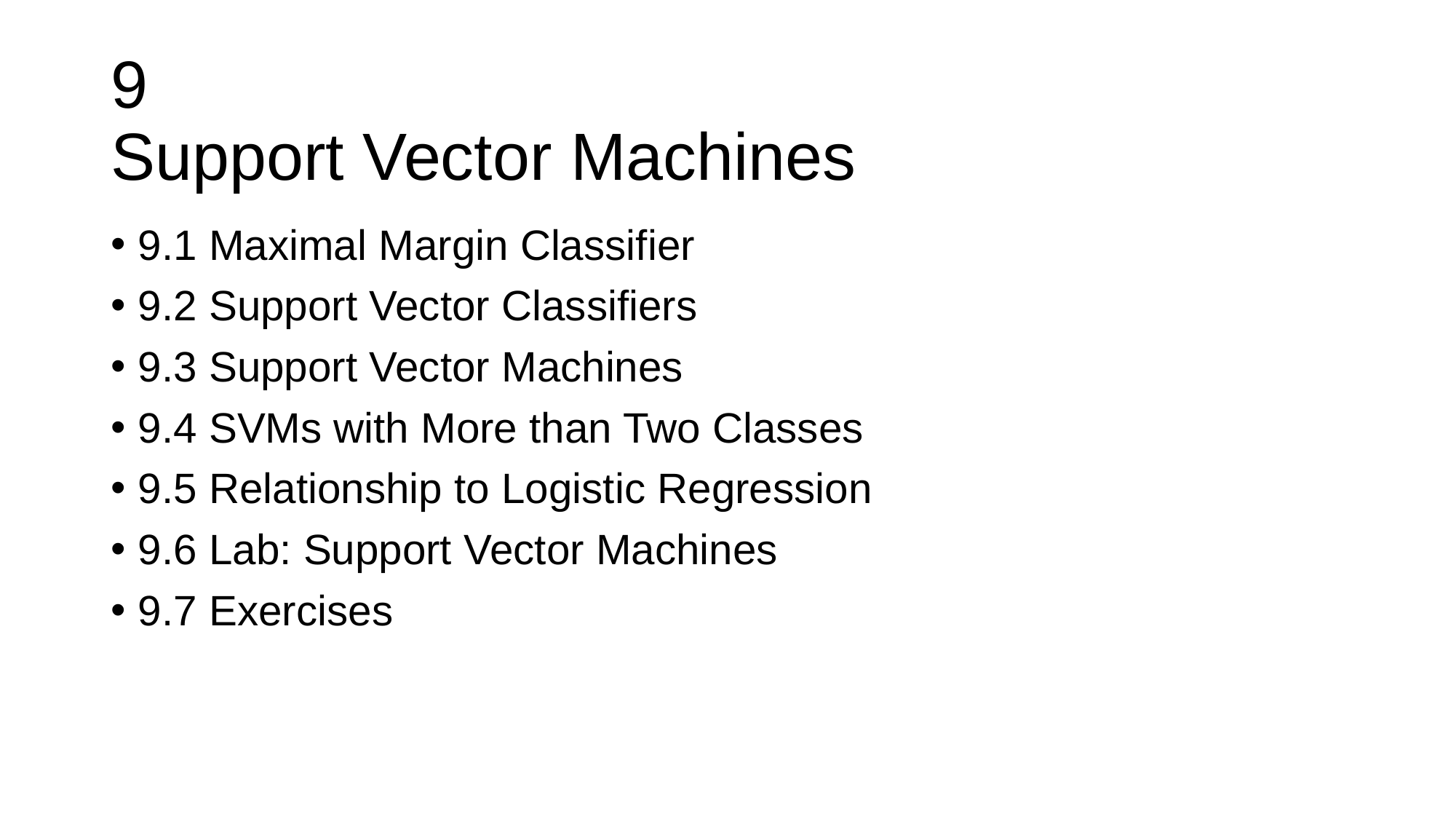

# 9 Support Vector Machines
9.1 Maximal Margin Classifier
9.2 Support Vector Classifiers
9.3 Support Vector Machines
9.4 SVMs with More than Two Classes
9.5 Relationship to Logistic Regression
9.6 Lab: Support Vector Machines
9.7 Exercises